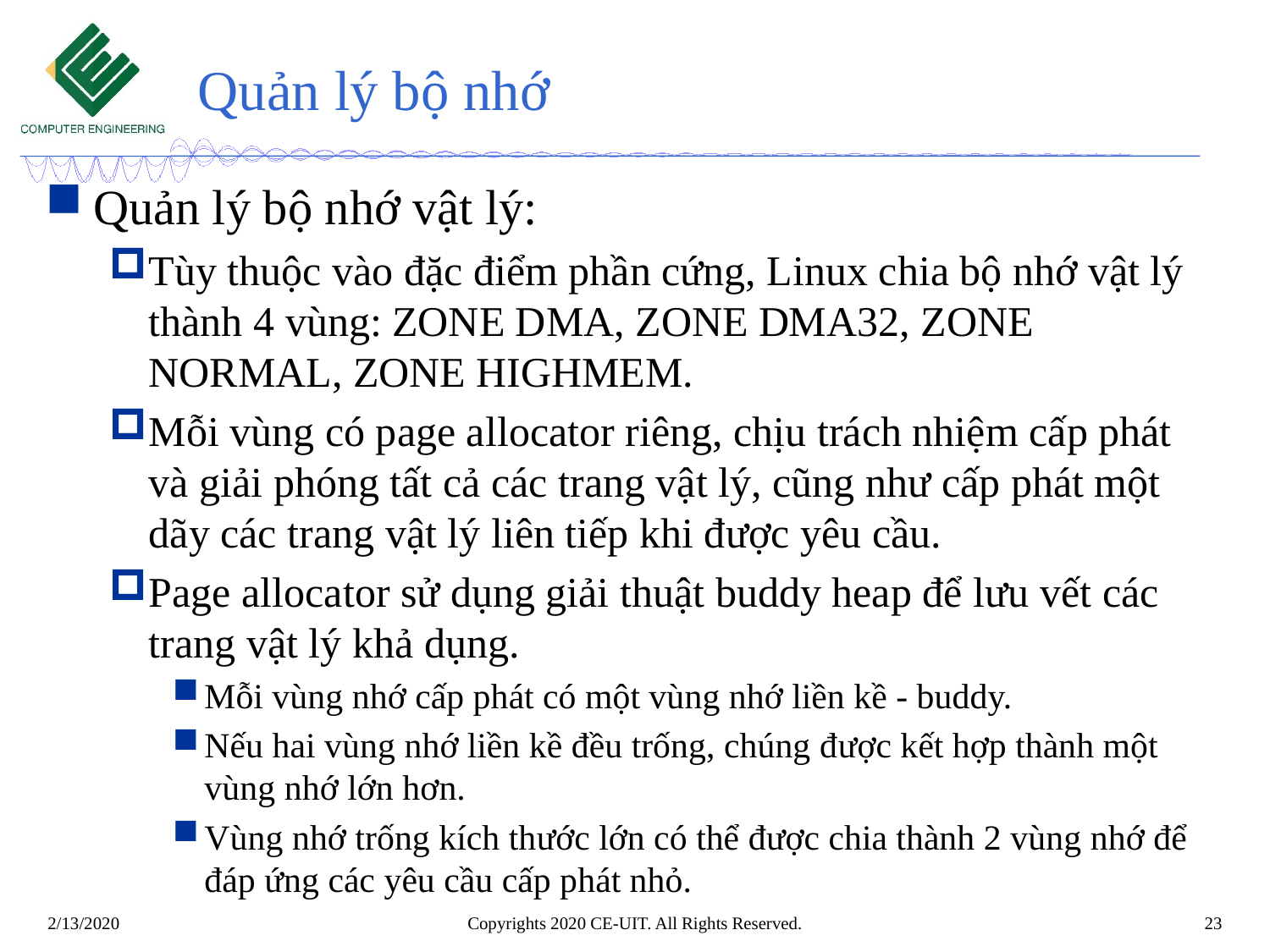

# Quản lý bộ nhớ
Quản lý bộ nhớ vật lý:
Tùy thuộc vào đặc điểm phần cứng, Linux chia bộ nhớ vật lý thành 4 vùng: ZONE DMA, ZONE DMA32, ZONE NORMAL, ZONE HIGHMEM.
Mỗi vùng có page allocator riêng, chịu trách nhiệm cấp phát và giải phóng tất cả các trang vật lý, cũng như cấp phát một dãy các trang vật lý liên tiếp khi được yêu cầu.
Page allocator sử dụng giải thuật buddy heap để lưu vết các trang vật lý khả dụng.
Mỗi vùng nhớ cấp phát có một vùng nhớ liền kề - buddy.
Nếu hai vùng nhớ liền kề đều trống, chúng được kết hợp thành một vùng nhớ lớn hơn.
Vùng nhớ trống kích thước lớn có thể được chia thành 2 vùng nhớ để đáp ứng các yêu cầu cấp phát nhỏ.
Copyrights 2020 CE-UIT. All Rights Reserved.
23
2/13/2020